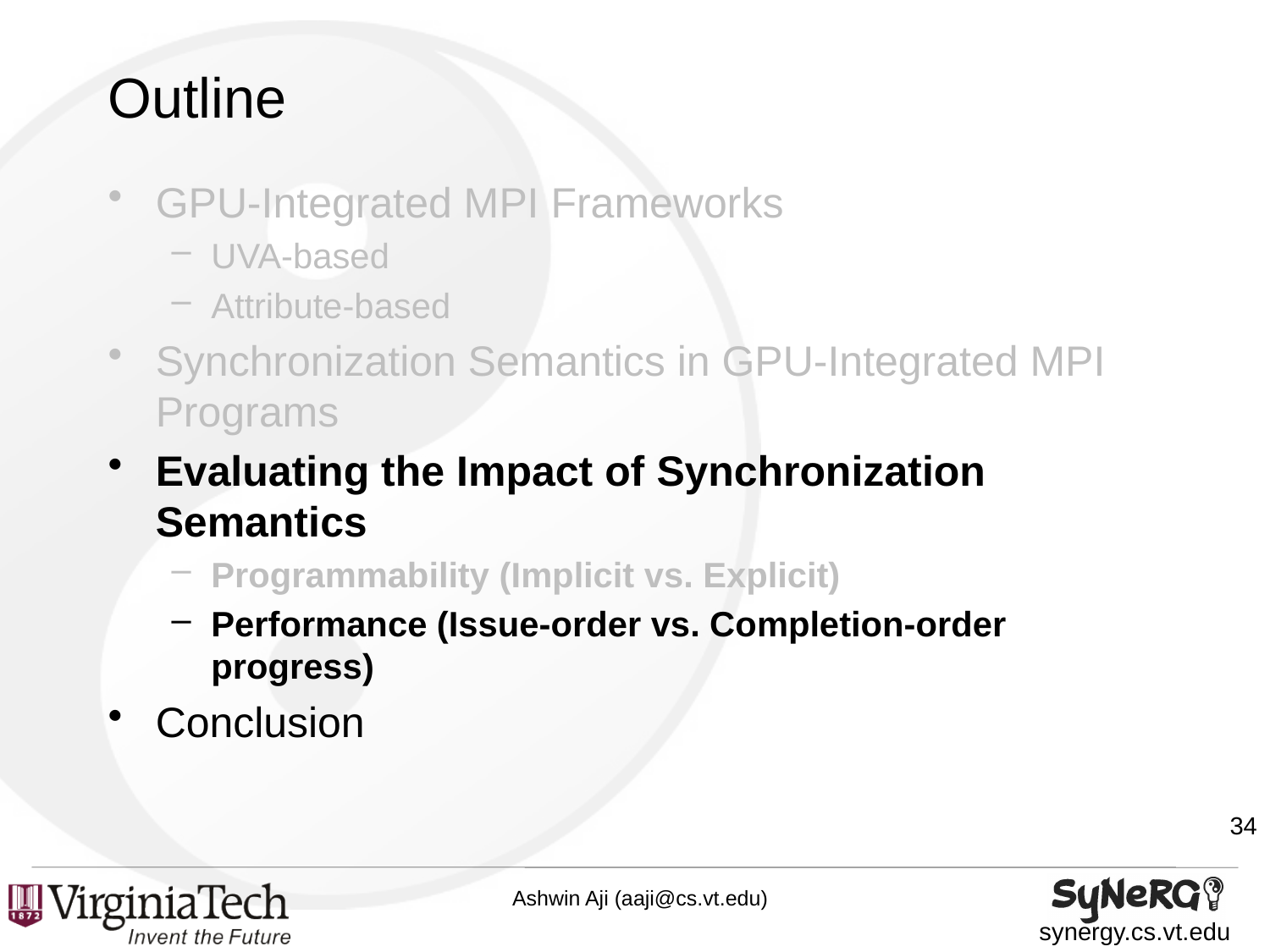

# Outline
GPU-Integrated MPI Frameworks
UVA-based
Attribute-based
Synchronization Semantics in GPU-Integrated MPI Programs
Evaluating the Impact of Synchronization Semantics
Programmability (Implicit vs. Explicit)
Performance (Issue-order vs. Completion-order progress)
Conclusion

34
Ashwin Aji (aaji@cs.vt.edu)